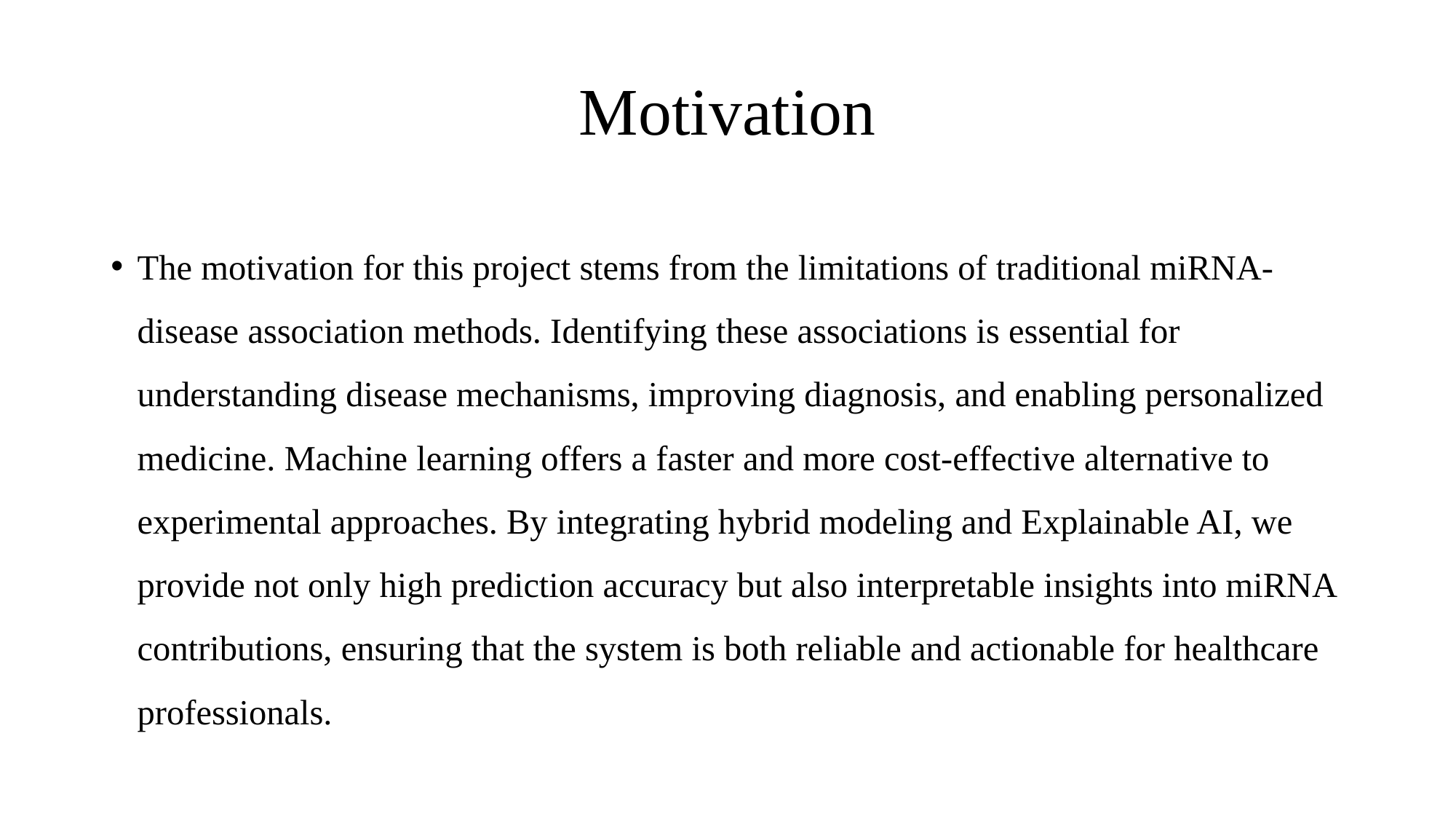

# Motivation
The motivation for this project stems from the limitations of traditional miRNA-disease association methods. Identifying these associations is essential for understanding disease mechanisms, improving diagnosis, and enabling personalized medicine. Machine learning offers a faster and more cost-effective alternative to experimental approaches. By integrating hybrid modeling and Explainable AI, we provide not only high prediction accuracy but also interpretable insights into miRNA contributions, ensuring that the system is both reliable and actionable for healthcare professionals.